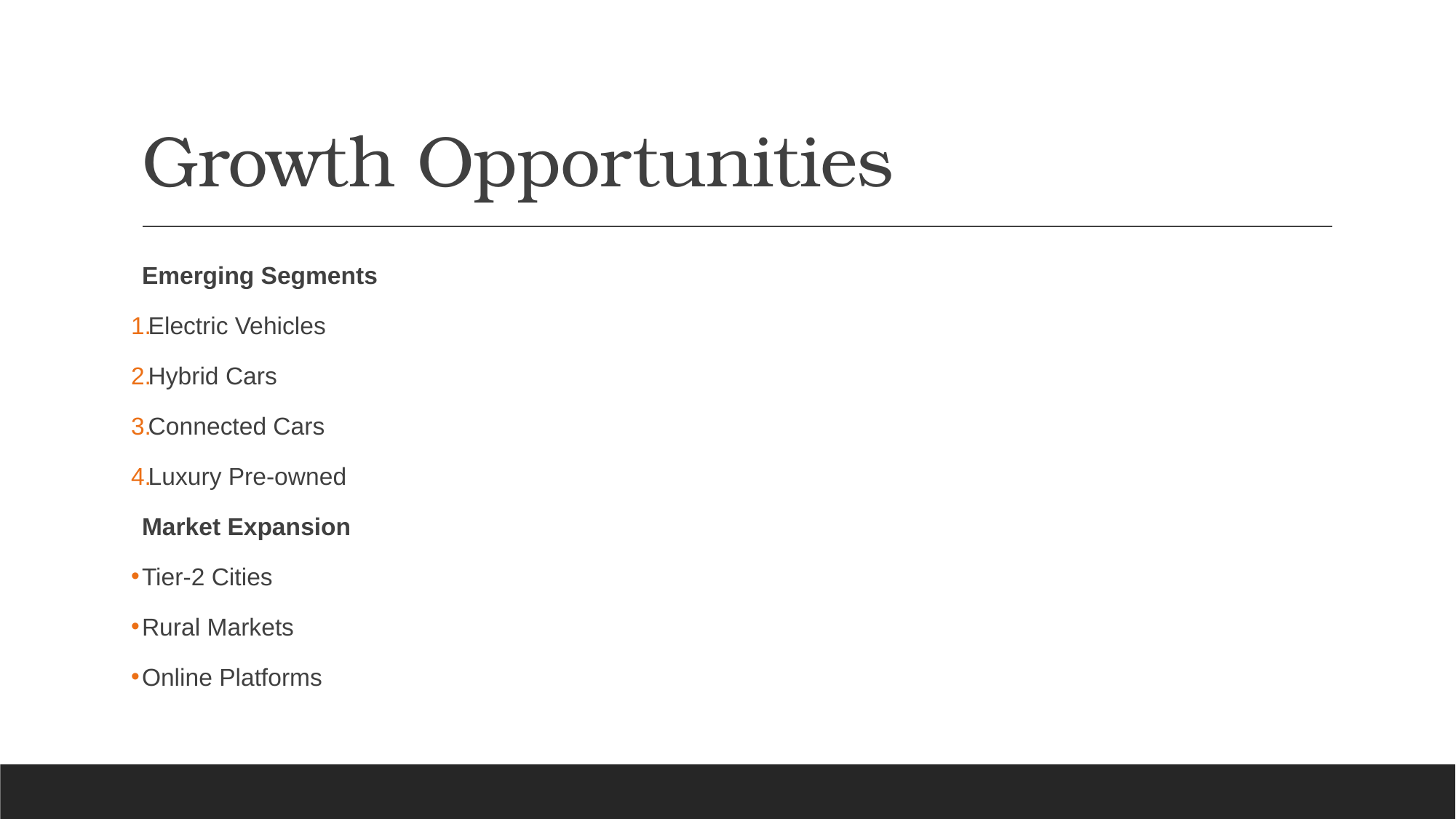

# Growth Opportunities
Emerging Segments
Electric Vehicles
Hybrid Cars
Connected Cars
Luxury Pre-owned
Market Expansion
Tier-2 Cities
Rural Markets
Online Platforms